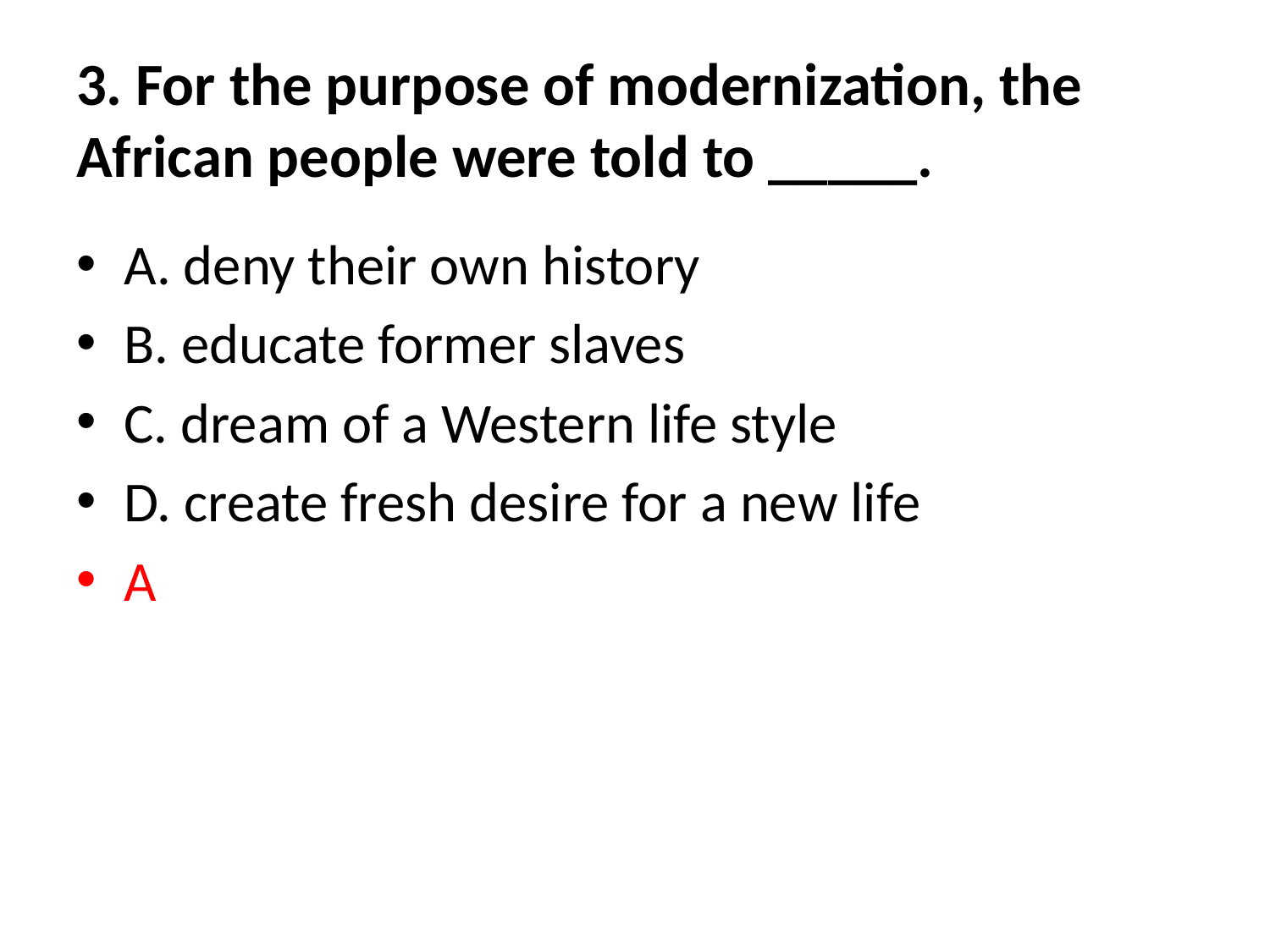

# 3. For the purpose of modernization, the African people were told to _____.
A. deny their own history
B. educate former slaves
C. dream of a Western life style
D. create fresh desire for a new life
A